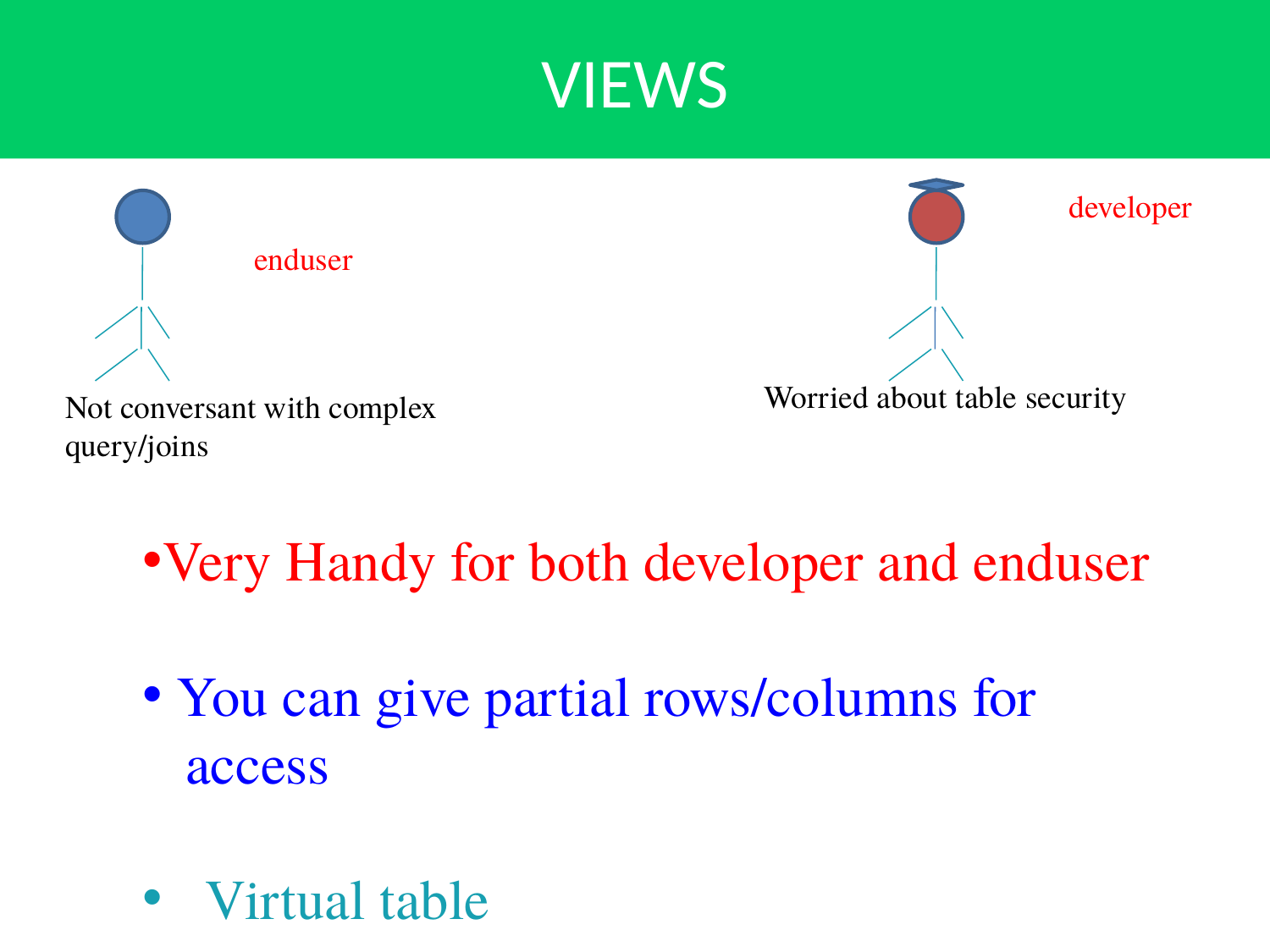

VIEWS

developer

enduser
Worried about table security
Not conversant with complex query/joins
Very Handy for both developer and enduser

 You can give partial rows/columns for
   access

   Virtual table